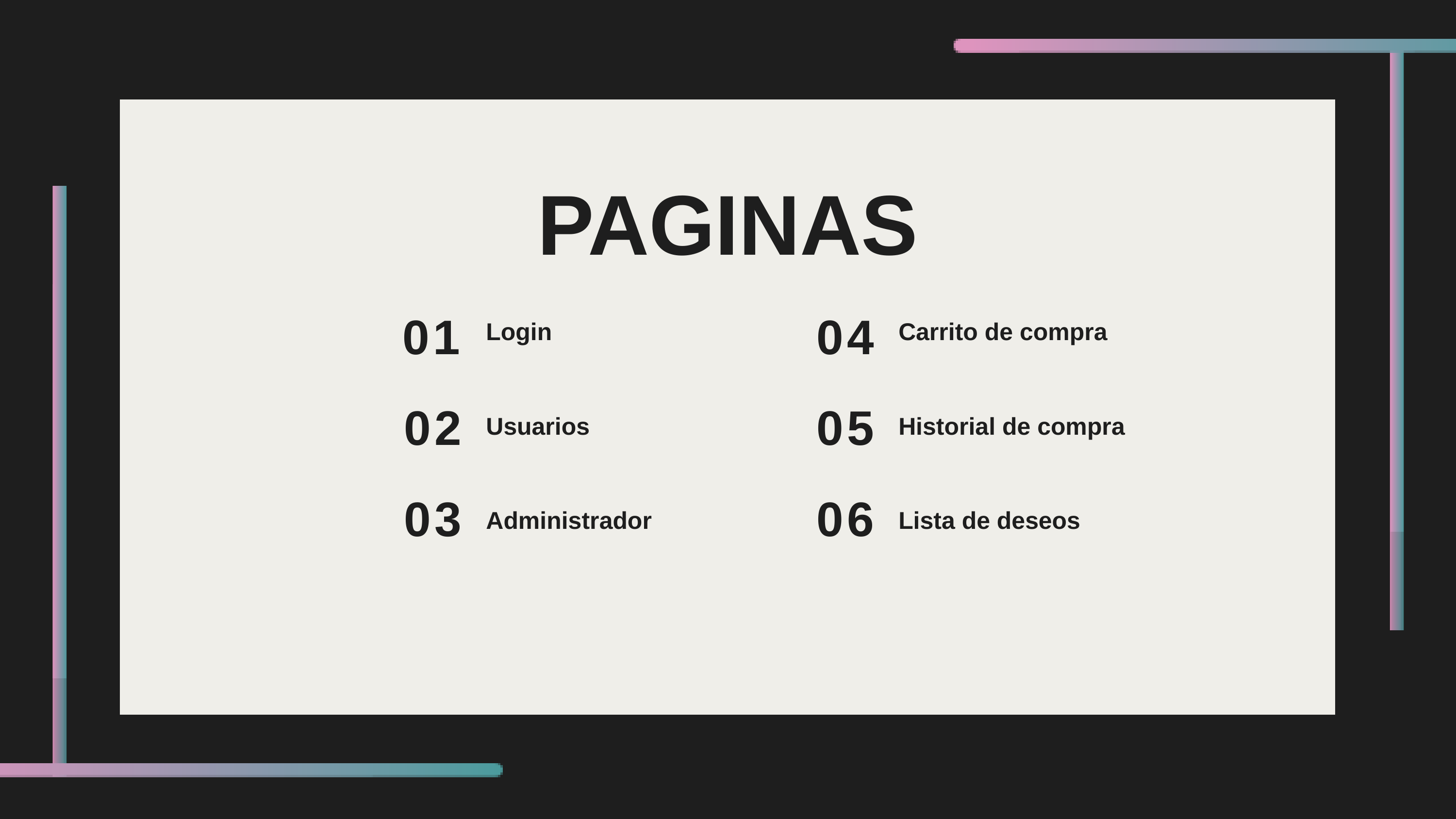

PAGINAS
01
04
Login
Carrito de compra

02
05
Usuarios
Historial de compra

03
06
Administrador
Lista de deseos